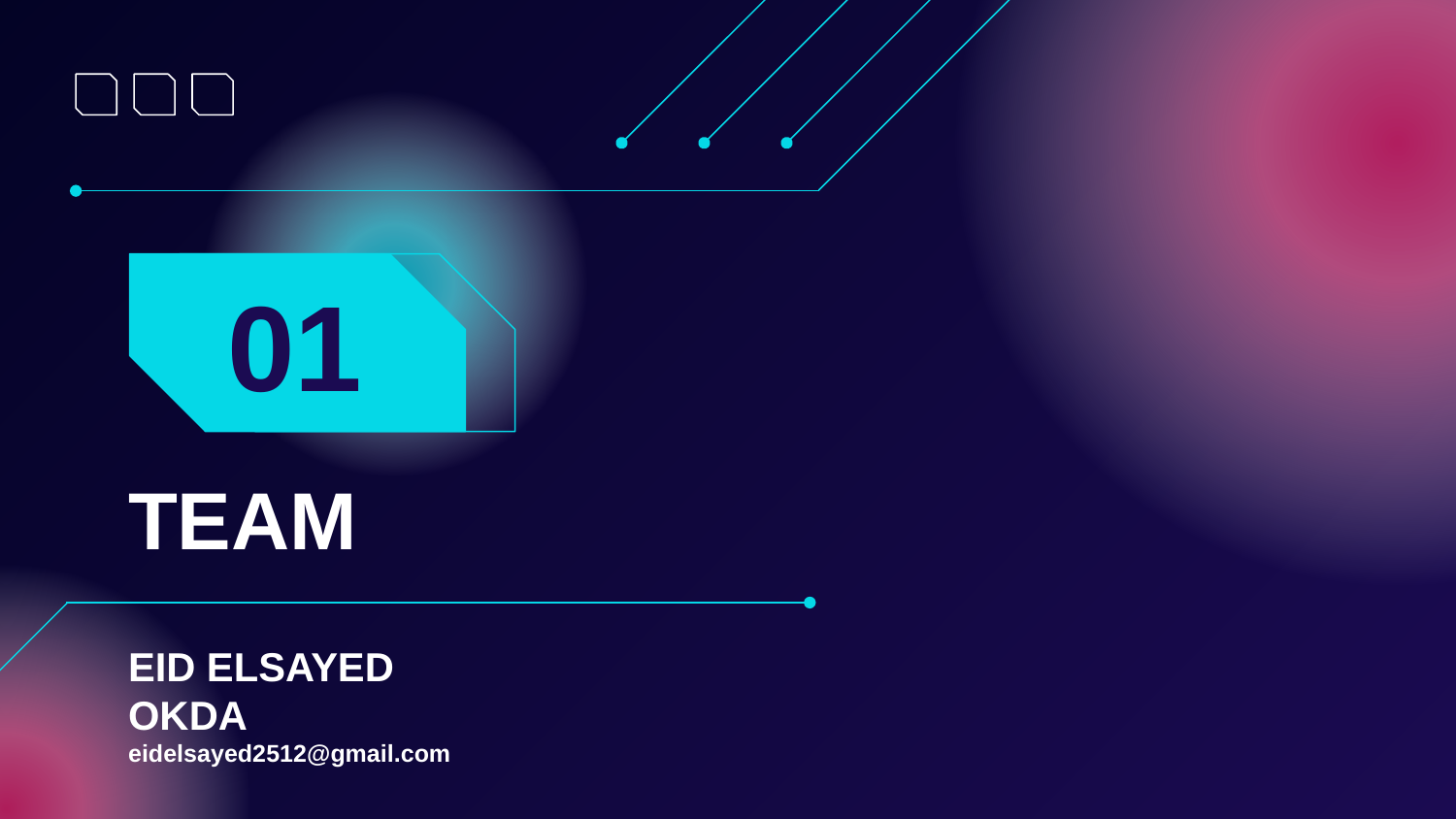

# 01
TEAM
EID ELSAYED OKDA
eidelsayed2512@gmail.com